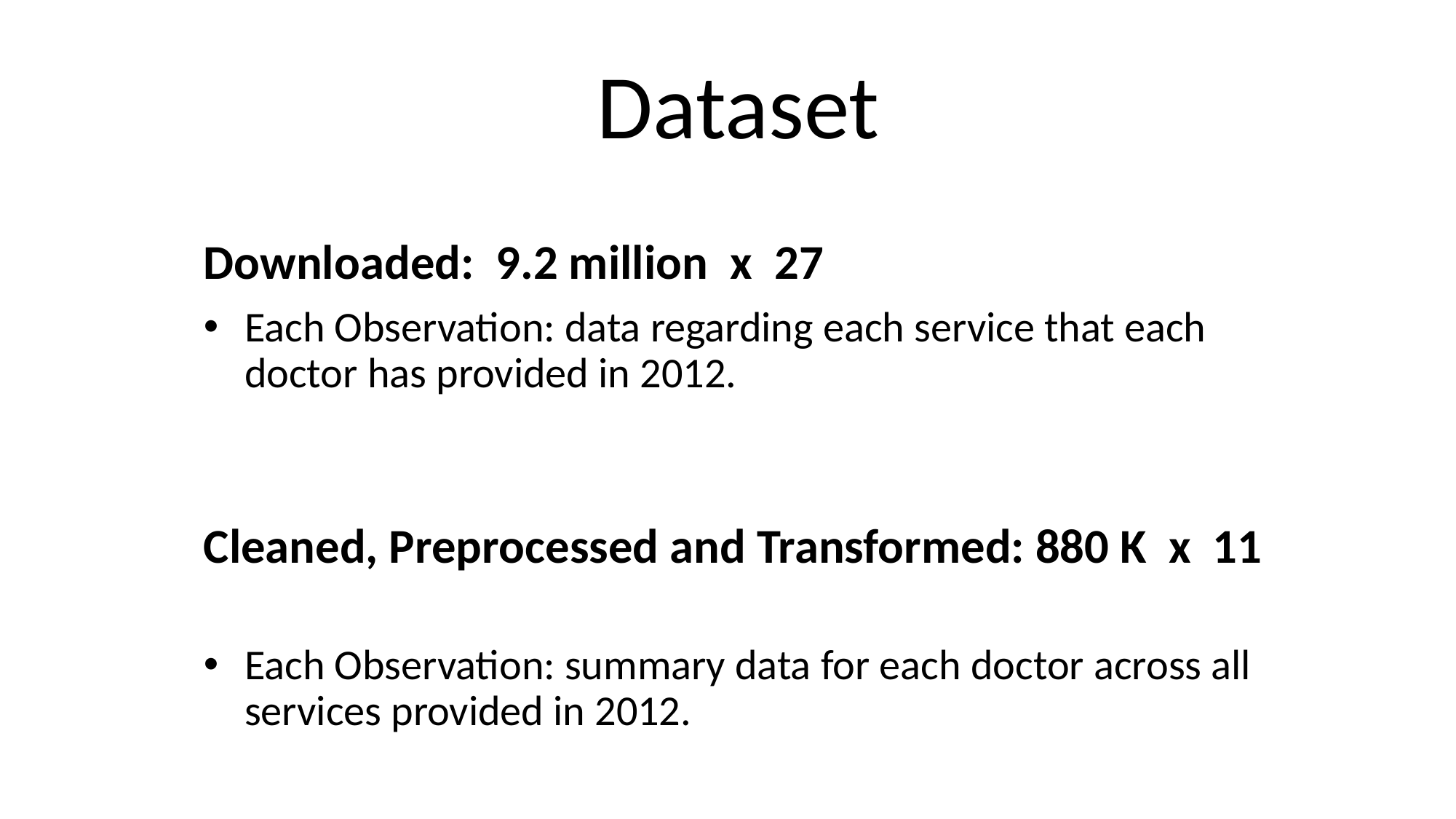

# Dataset
Downloaded:  9.2 million  x  27
Each Observation: data regarding each service that each doctor has provided in 2012.

Cleaned, Preprocessed and Transformed: 880 K  x  11

Each Observation: summary data for each doctor across all services provided in 2012.